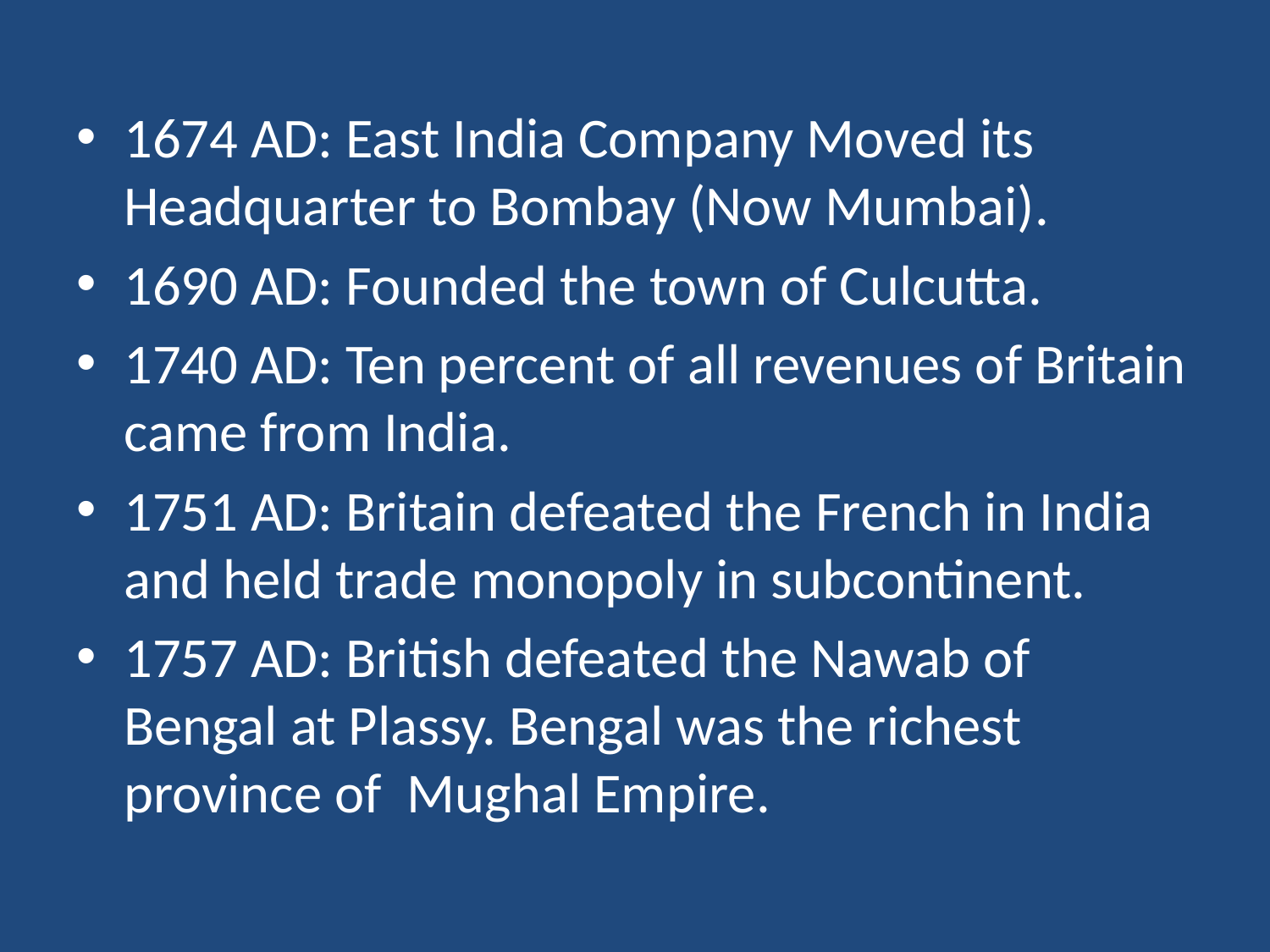

#
1674 AD: East India Company Moved its Headquarter to Bombay (Now Mumbai).
1690 AD: Founded the town of Culcutta.
1740 AD: Ten percent of all revenues of Britain came from India.
1751 AD: Britain defeated the French in India and held trade monopoly in subcontinent.
1757 AD: British defeated the Nawab of Bengal at Plassy. Bengal was the richest province of  Mughal Empire.